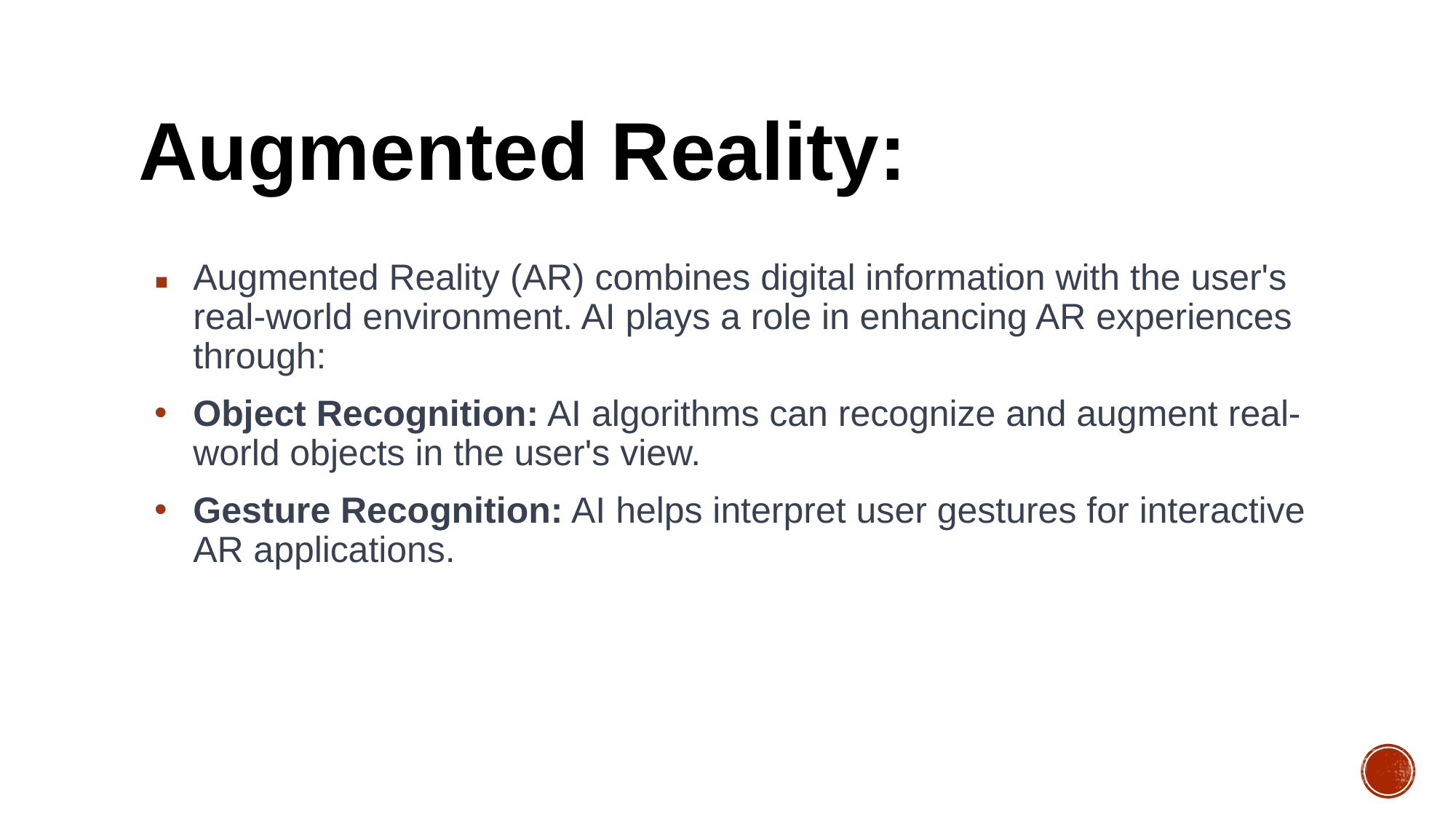

# Augmented Reality:
Augmented Reality (AR) combines digital information with the user's real-world environment. AI plays a role in enhancing AR experiences through:
Object Recognition: AI algorithms can recognize and augment real-world objects in the user's view.
Gesture Recognition: AI helps interpret user gestures for interactive AR applications.